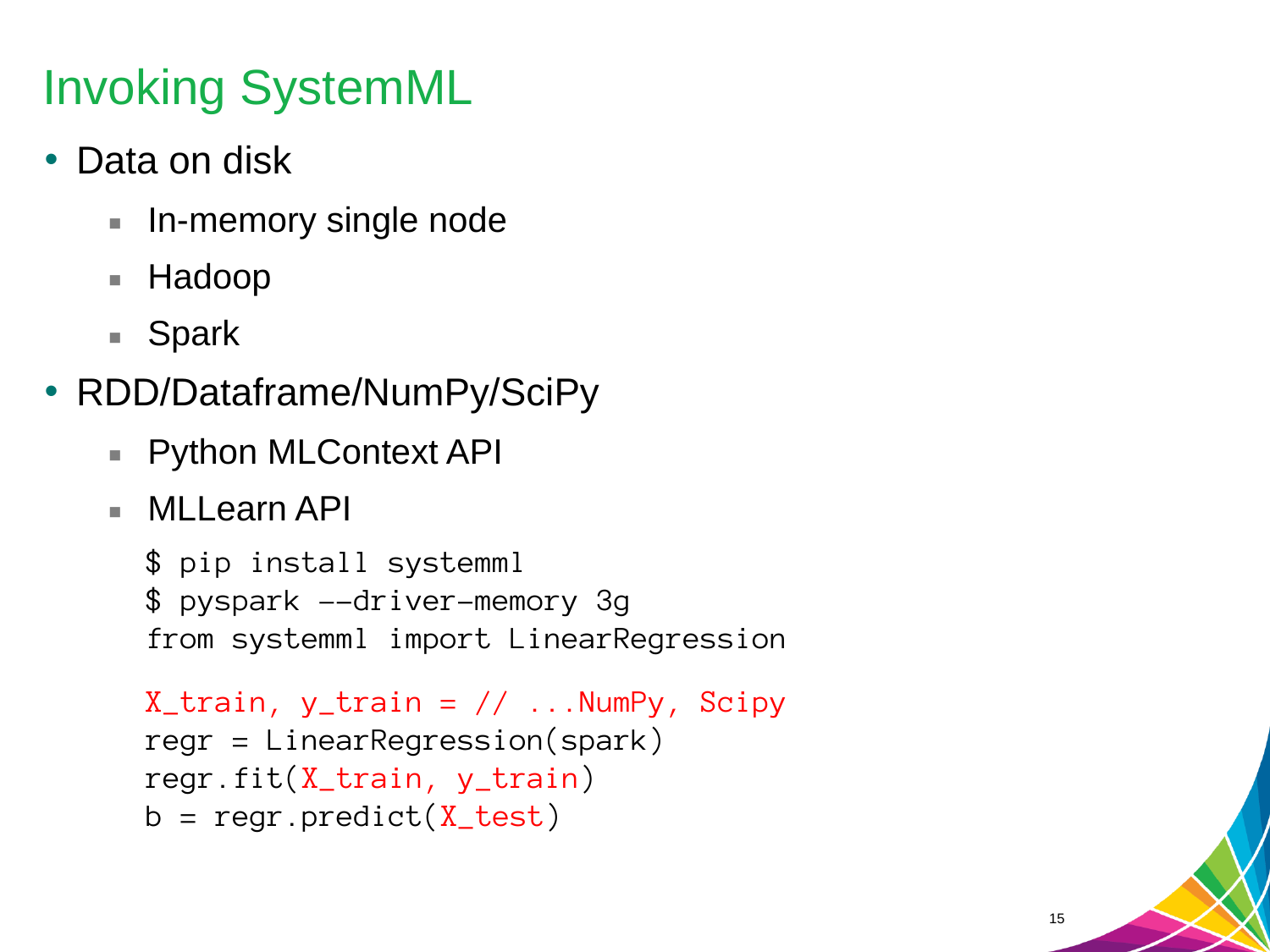

# Invoking SystemML
Data on disk
In-memory single node
Hadoop
Spark
RDD/Dataframe/NumPy/SciPy
Python MLContext API
MLLearn API

$ pip install systemml
$ pyspark –-driver-memory 3g
from systemml import LinearRegression
X_train, y_train = // ...NumPy, Scipy
regr = LinearRegression(spark)
regr.fit(X_train, y_train)
b = regr.predict(X_test)
15